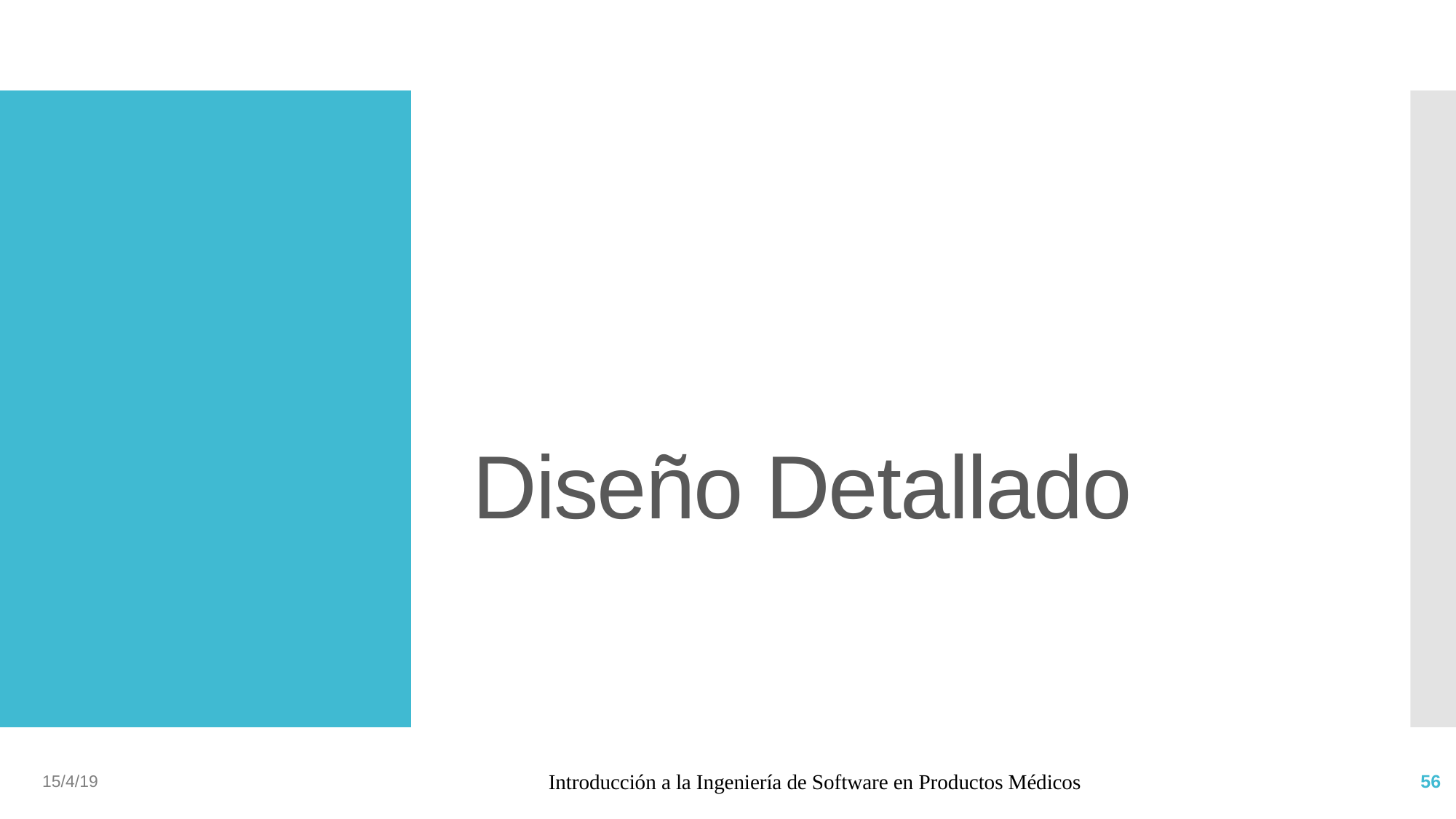

# Diseño Detallado

15/4/19
Introducción a la Ingeniería de Software en Productos Médicos
56